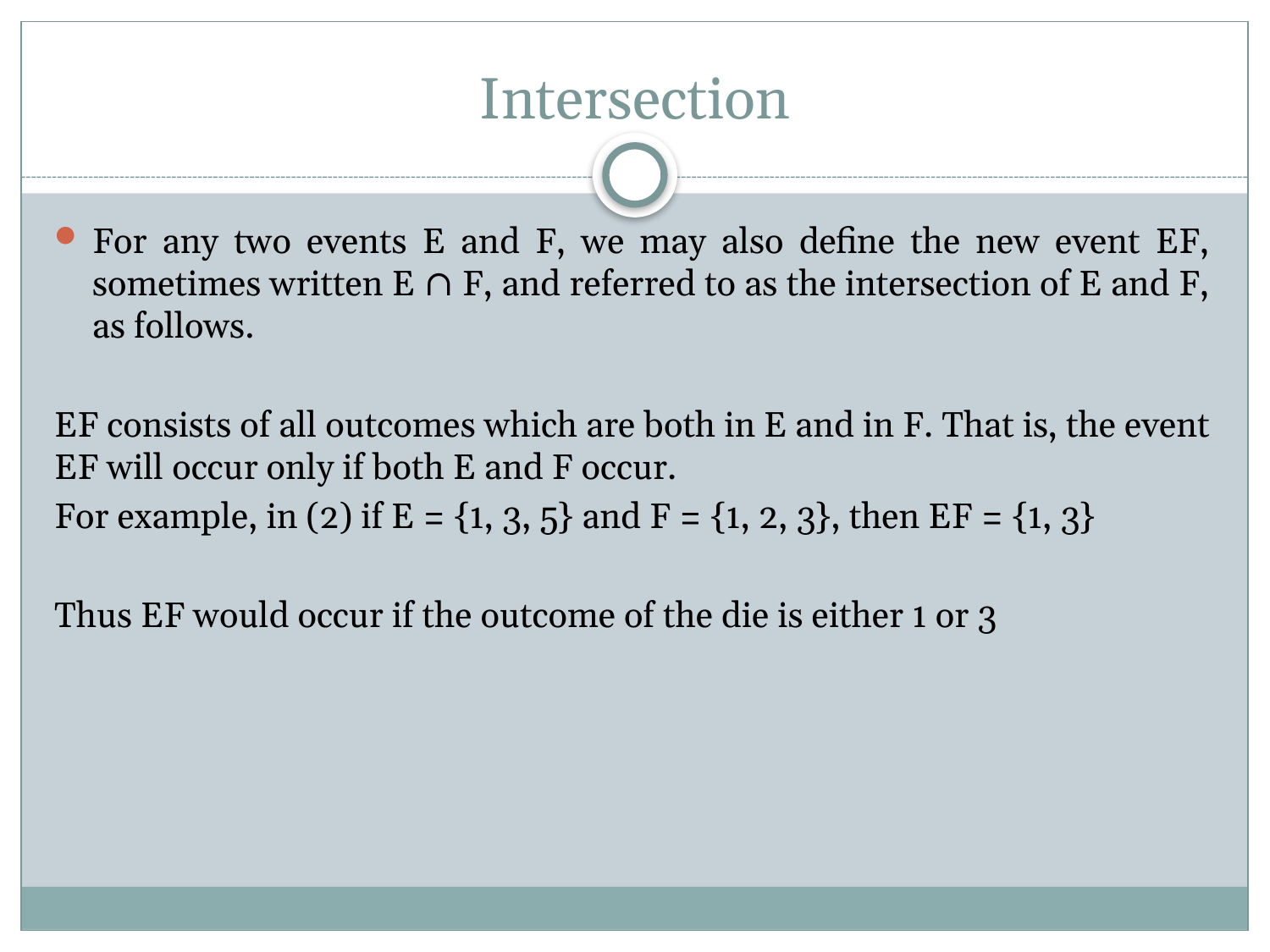

# Intersection
For any two events E and F, we may also define the new event EF, sometimes written E ∩ F, and referred to as the intersection of E and F, as follows.

EF consists of all outcomes which are both in E and in F. That is, the event EF will occur only if both E and F occur.
For example, in (2) if E = {1, 3, 5} and F = {1, 2, 3}, then EF = {1, 3}

Thus EF would occur if the outcome of the die is either 1 or 3